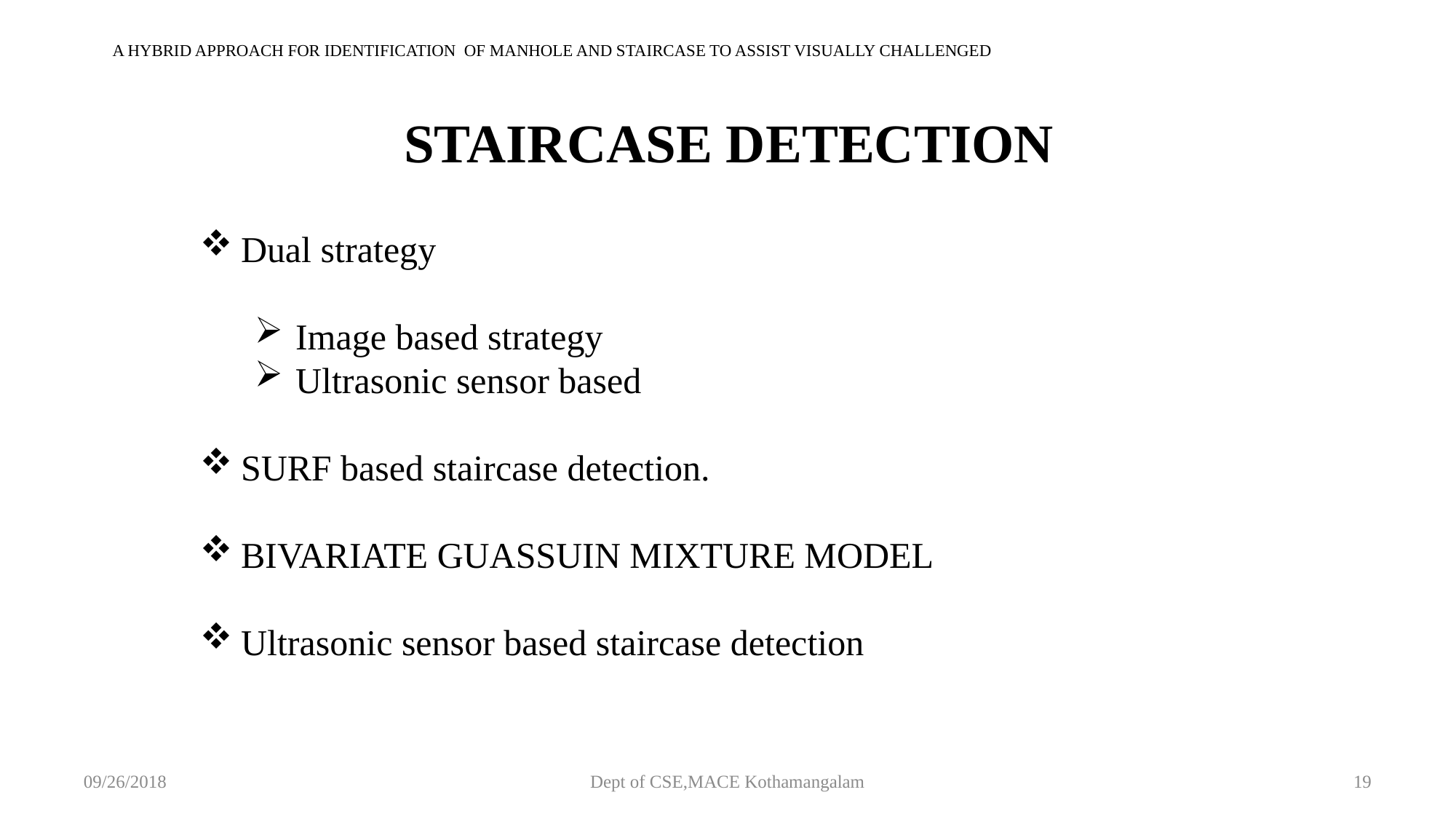

A HYBRID APPROACH FOR IDENTIFICATION  OF MANHOLE AND STAIRCASE TO ASSIST VISUALLY CHALLENGED

# STAIRCASE DETECTION

Dual strategy

Image based strategy
Ultrasonic sensor based

SURF based staircase detection.

BIVARIATE GUASSUIN MIXTURE MODEL

Ultrasonic sensor based staircase detection

09/26/2018
Dept of CSE,MACE Kothamangalam
19